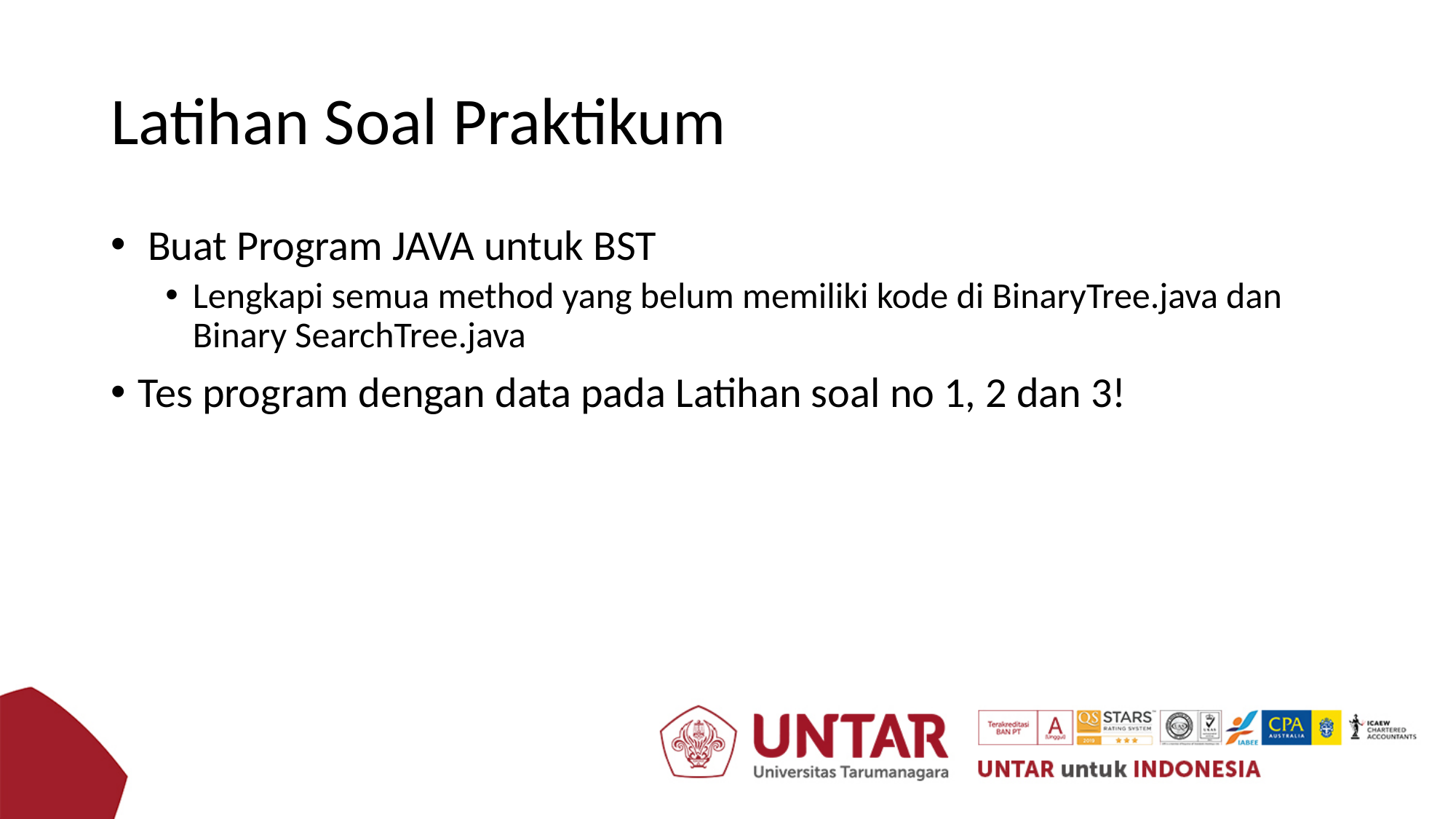

# Latihan Soal Praktikum
 Buat Program JAVA untuk BST
Lengkapi semua method yang belum memiliki kode di BinaryTree.java dan Binary SearchTree.java
Tes program dengan data pada Latihan soal no 1, 2 dan 3!